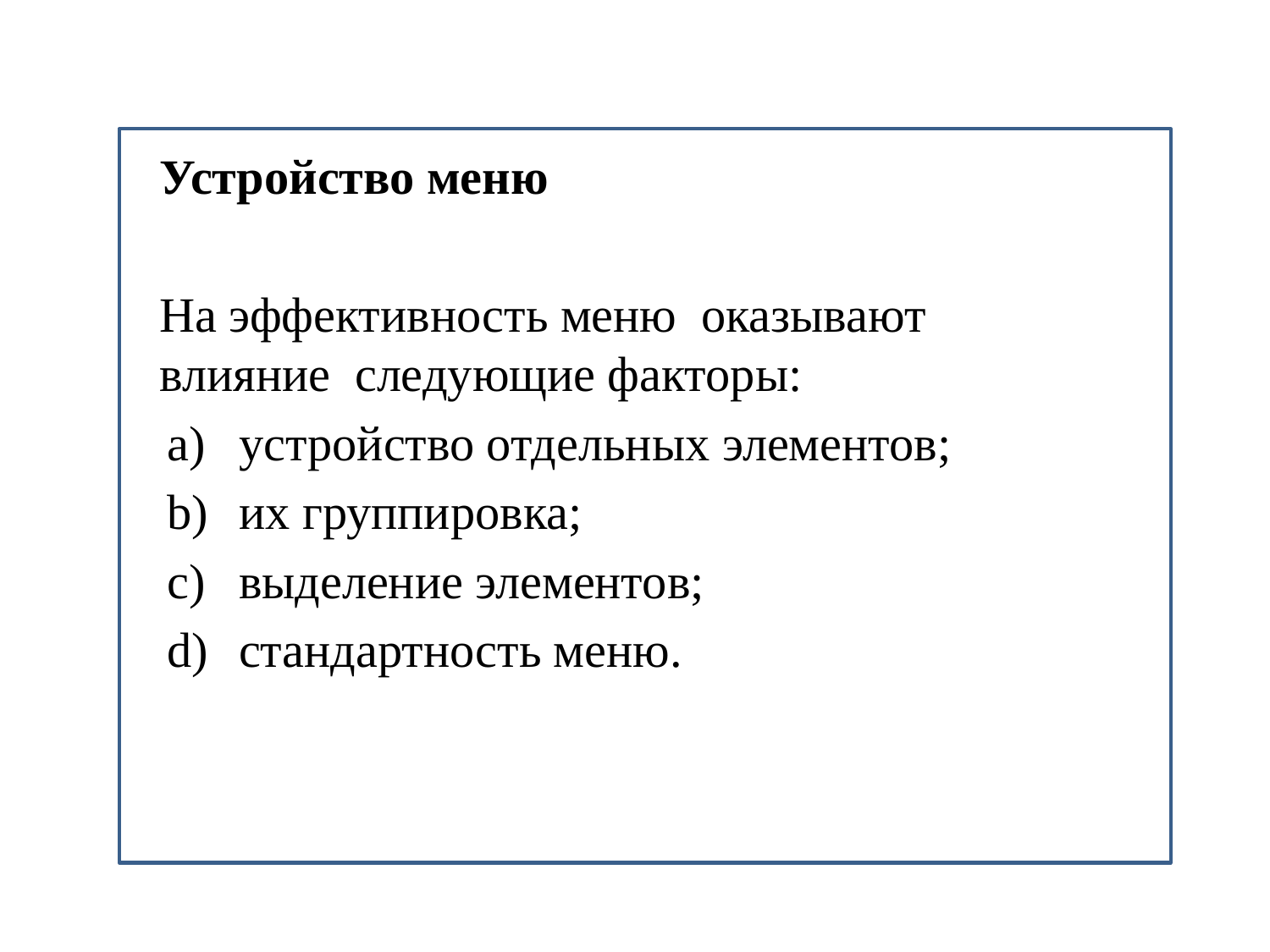

Устройство меню

	На эффективность меню  оказывают влияние  следующие факторы:
устройство отдельных элементов;
их группировка;
выделение элементов;
стандартность меню.